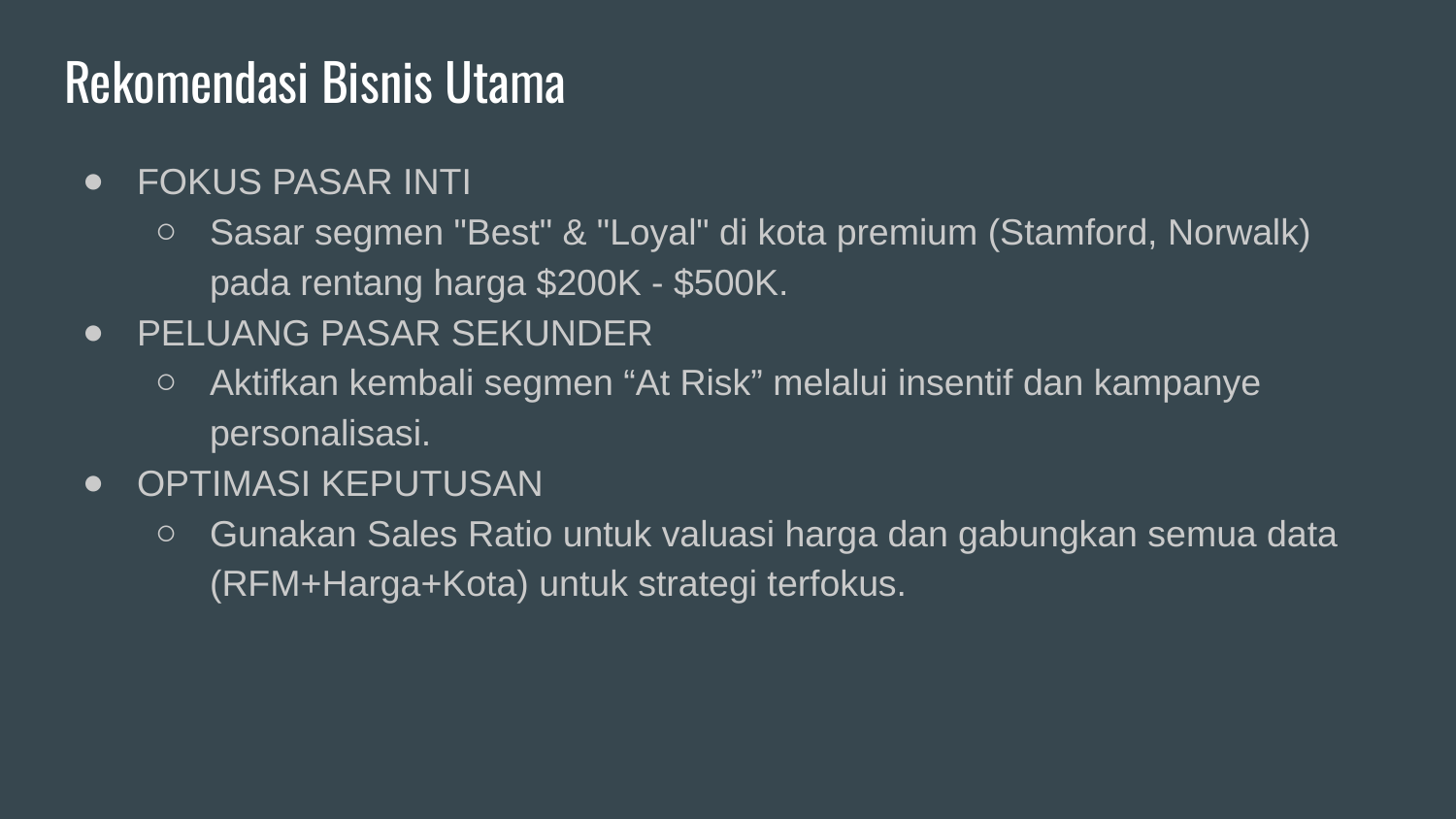

# Rekomendasi Bisnis Utama
FOKUS PASAR INTI
Sasar segmen "Best" & "Loyal" di kota premium (Stamford, Norwalk) pada rentang harga $200K - $500K.
PELUANG PASAR SEKUNDER
Aktifkan kembali segmen “At Risk” melalui insentif dan kampanye personalisasi.
OPTIMASI KEPUTUSAN
Gunakan Sales Ratio untuk valuasi harga dan gabungkan semua data (RFM+Harga+Kota) untuk strategi terfokus.